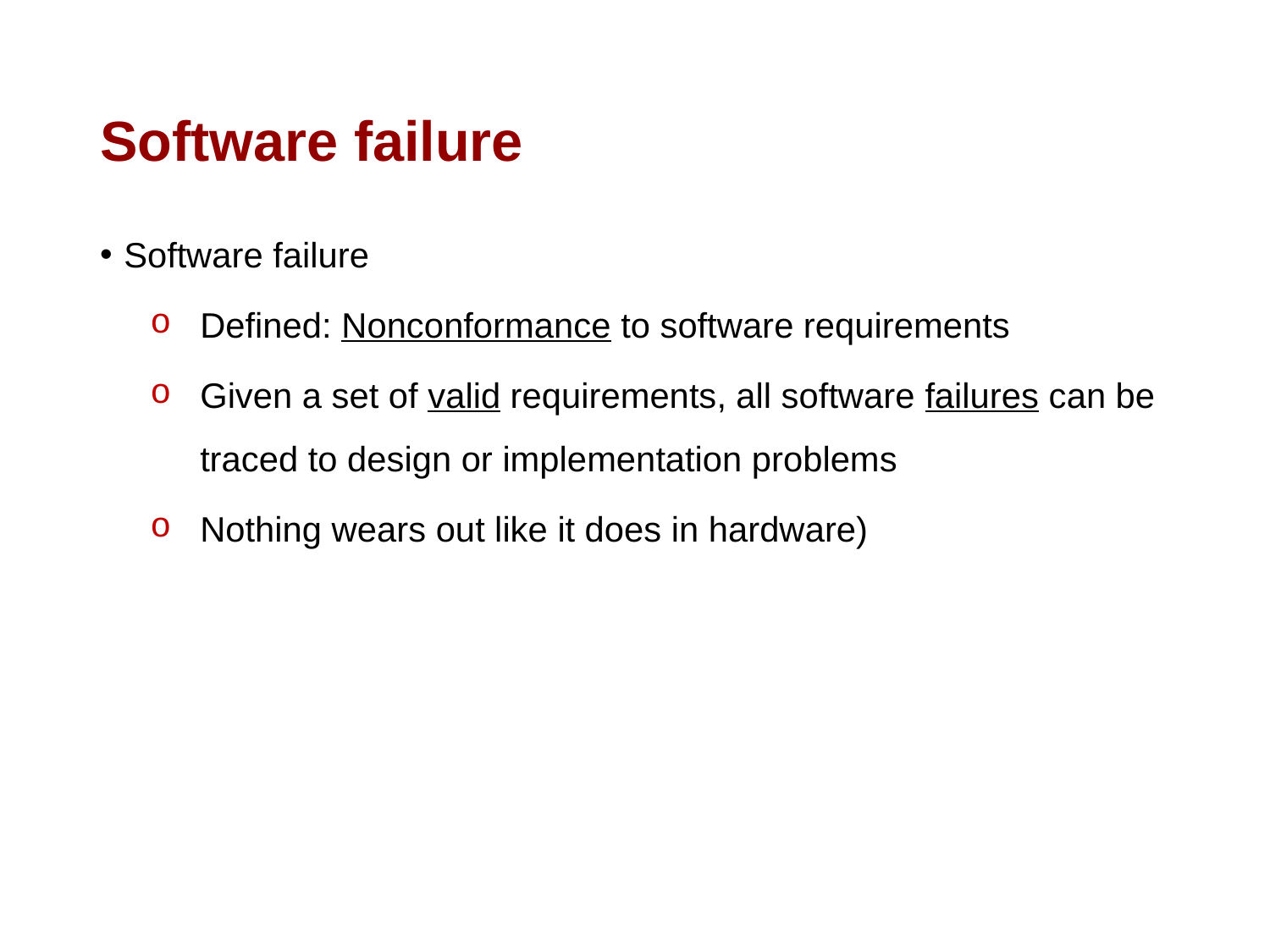

# Software failure
Software failure
Defined: Nonconformance to software requirements
Given a set of valid requirements, all software failures can be traced to design or implementation problems
Nothing wears out like it does in hardware)